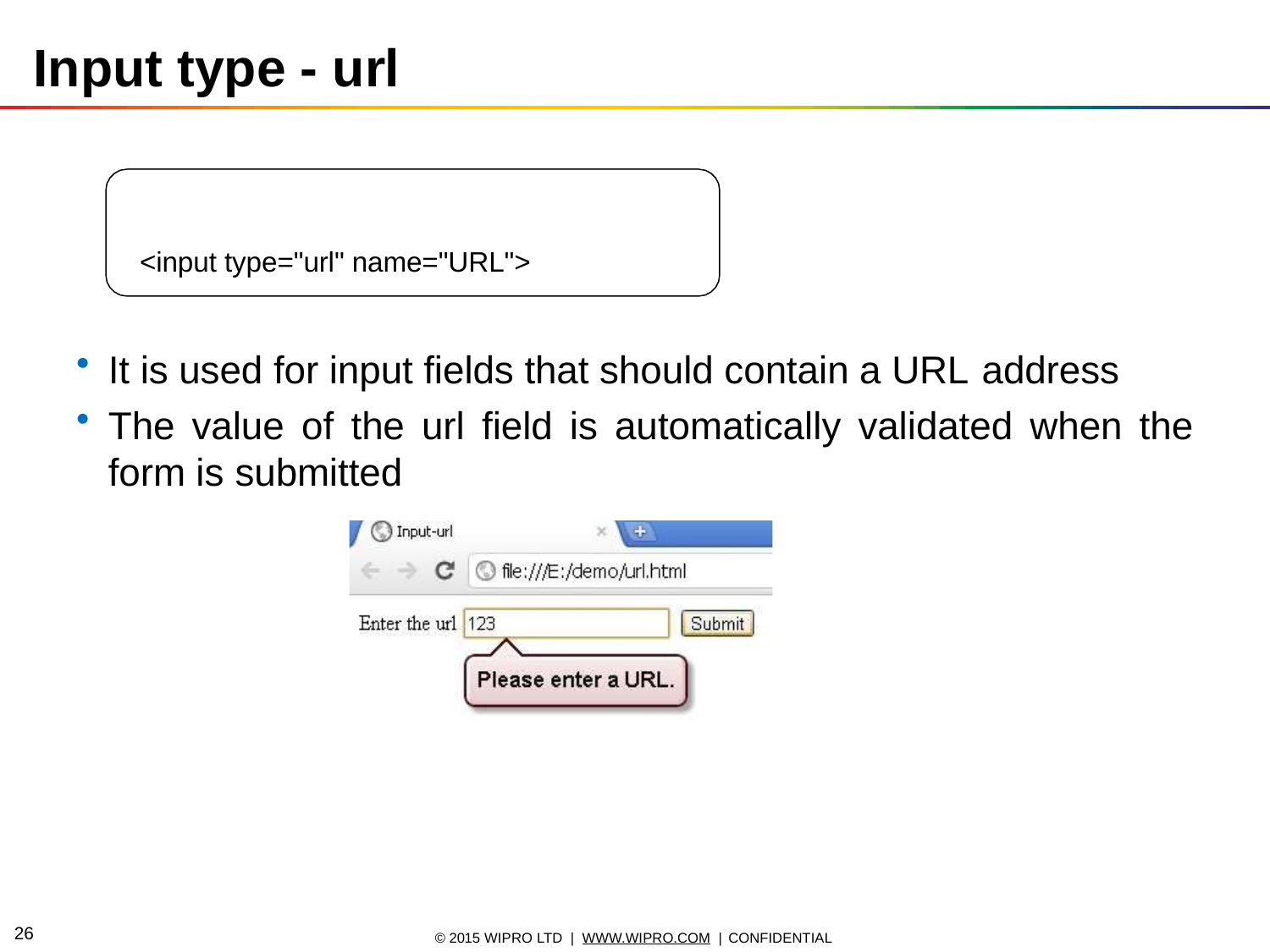

# Input type - url

<input type="url" name="URL">

It is used for input fields that should contain a URL address
The value of the url field is automatically validated when the
form is submitted

26
© 2015 WIPRO LTD  |  WWW.WIPRO.COM  | CONFIDENTIAL